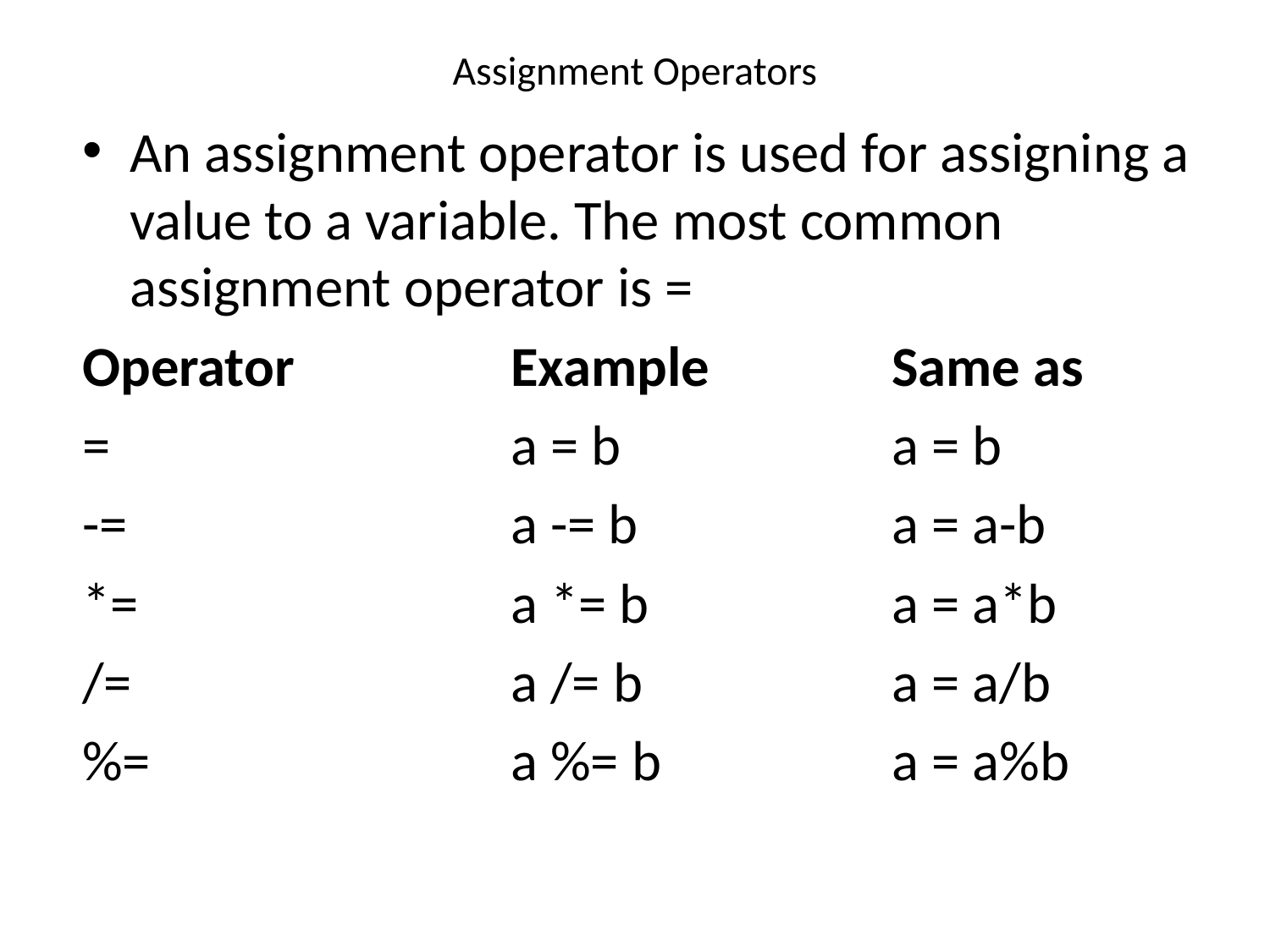

# Assignment Operators
An assignment operator is used for assigning a value to a variable. The most common assignment operator is =
Operator		Example		Same as
=				a = b			a = b
-=				a -= b		a = a-b
*=			a *= b		a = a*b
/=			a /= b		a = a/b
%=			a %= b		a = a%b